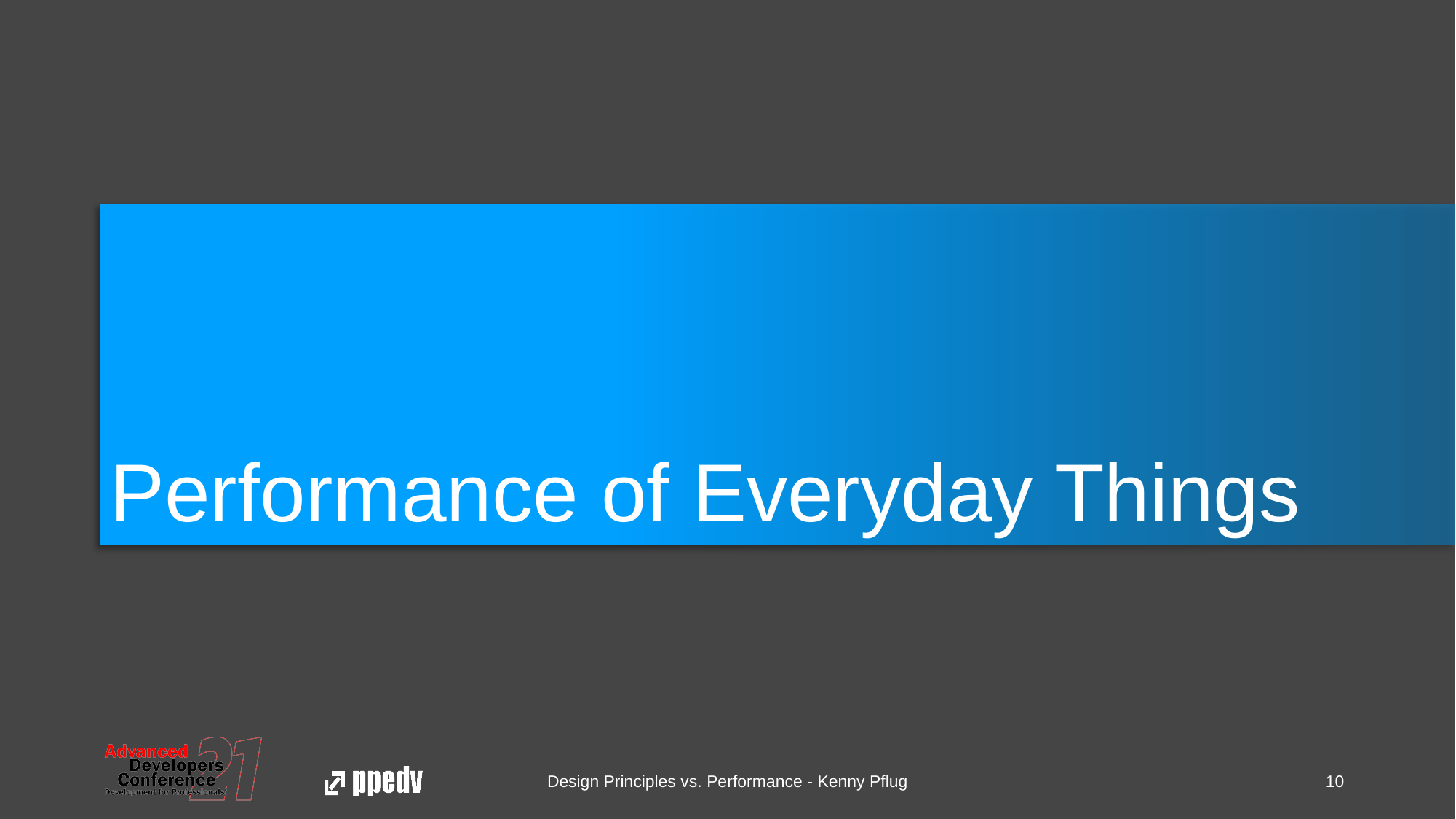

# Performance of Everyday Things

Design Principles vs. Performance - Kenny Pflug
10